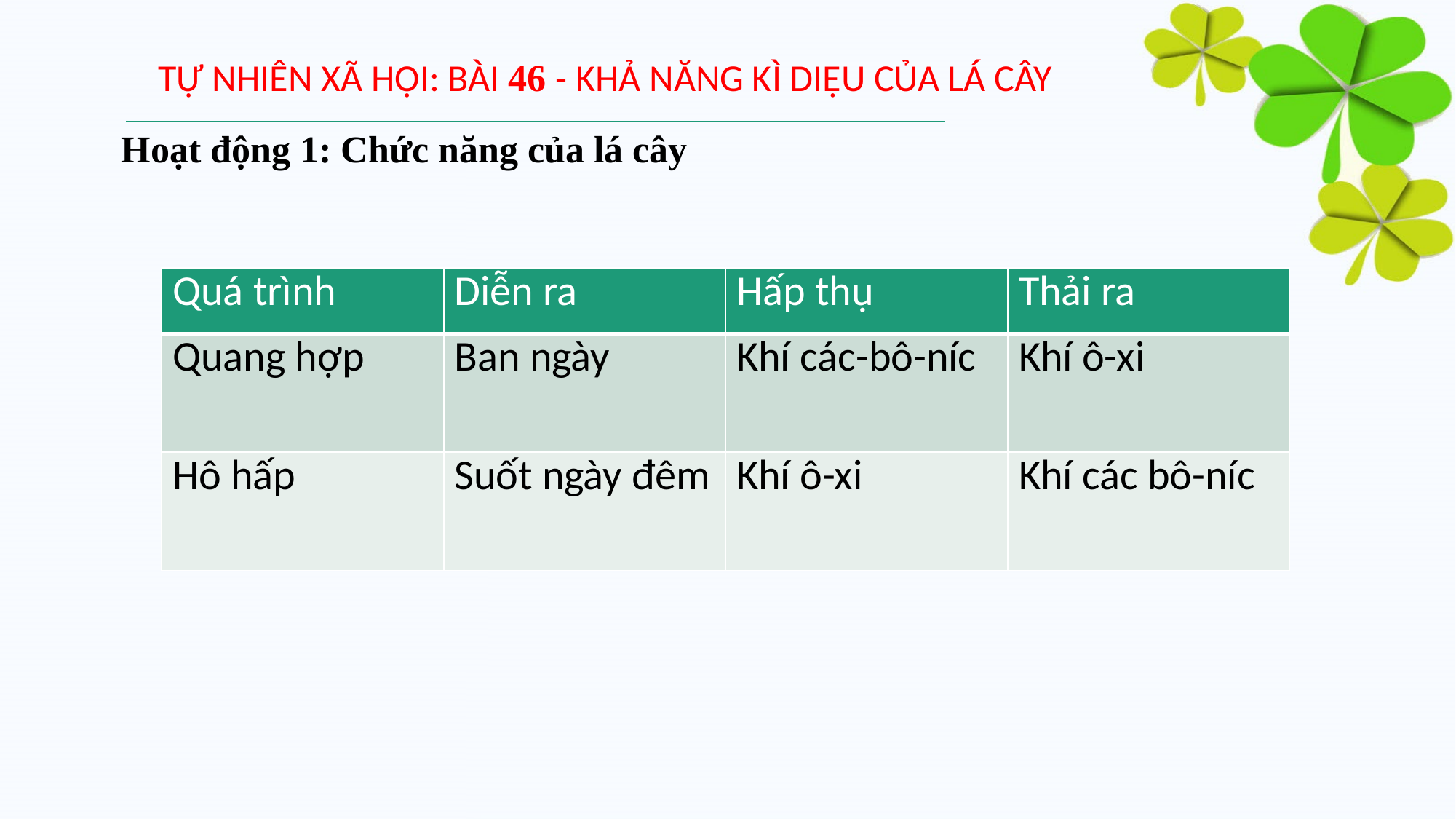

TỰ NHIÊN XÃ HỘI: BÀI 46 - KHẢ NĂNG KÌ DIỆU CỦA LÁ CÂY

Hoạt động 1: Chức năng của lá cây
| Quá trình | Diễn ra | Hấp thụ | Thải ra |
| --- | --- | --- | --- |
| Quang hợp | Ban ngày | Khí các-bô-níc | Khí ô-xi |
| Hô hấp | Suốt ngày đêm | Khí ô-xi | Khí các bô-níc |